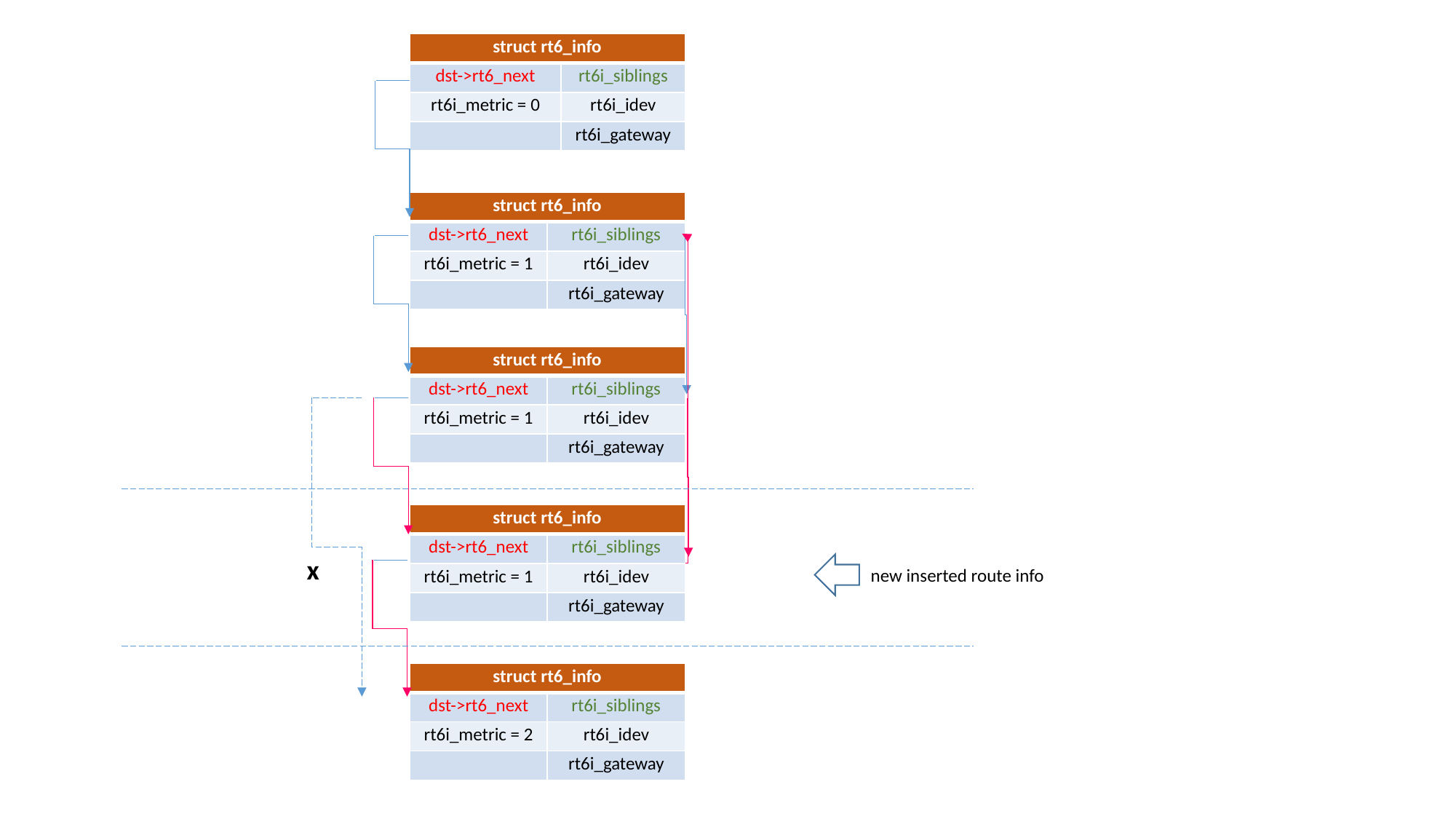

| struct rt6\_info |  |
| --- | --- |
| dst->rt6\_next | rt6i\_siblings |
| rt6i\_metric = 0 | rt6i\_idev |
|  | rt6i\_gateway |
| struct rt6\_info |  |
| --- | --- |
| dst->rt6\_next | rt6i\_siblings |
| rt6i\_metric = 1 | rt6i\_idev |
|  | rt6i\_gateway |
| struct rt6\_info |  |
| --- | --- |
| dst->rt6\_next | rt6i\_siblings |
| rt6i\_metric = 1 | rt6i\_idev |
|  | rt6i\_gateway |
| struct rt6\_info |  |
| --- | --- |
| dst->rt6\_next | rt6i\_siblings |
| rt6i\_metric = 1 | rt6i\_idev |
|  | rt6i\_gateway |
x

new inserted route info
| struct rt6\_info |  |
| --- | --- |
| dst->rt6\_next | rt6i\_siblings |
| rt6i\_metric = 2 | rt6i\_idev |
|  | rt6i\_gateway |